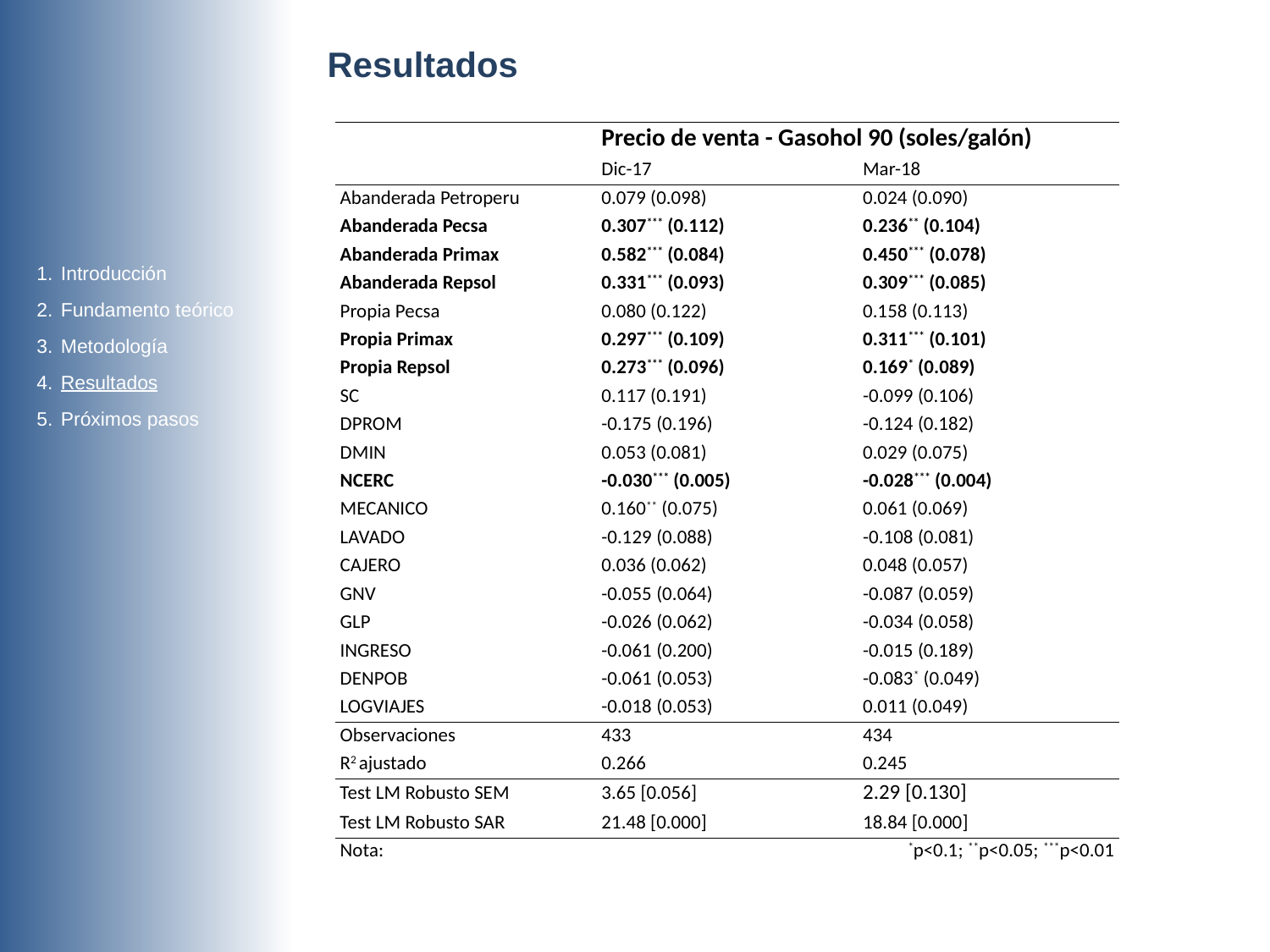

Resultados
|  |  |  |
| --- | --- | --- |
|  | Precio de venta - Gasohol 90 (soles/galón) |  |
|  | Dic-17 | Mar-18 |
| Abanderada Petroperu | 0.079 (0.098) | 0.024 (0.090) |
| Abanderada Pecsa | 0.307\*\*\* (0.112) | 0.236\*\* (0.104) |
| Abanderada Primax | 0.582\*\*\* (0.084) | 0.450\*\*\* (0.078) |
| Abanderada Repsol | 0.331\*\*\* (0.093) | 0.309\*\*\* (0.085) |
| Propia Pecsa | 0.080 (0.122) | 0.158 (0.113) |
| Propia Primax | 0.297\*\*\* (0.109) | 0.311\*\*\* (0.101) |
| Propia Repsol | 0.273\*\*\* (0.096) | 0.169\* (0.089) |
| SC | 0.117 (0.191) | -0.099 (0.106) |
| DPROM | -0.175 (0.196) | -0.124 (0.182) |
| DMIN | 0.053 (0.081) | 0.029 (0.075) |
| NCERC | -0.030\*\*\* (0.005) | -0.028\*\*\* (0.004) |
| MECANICO | 0.160\*\* (0.075) | 0.061 (0.069) |
| LAVADO | -0.129 (0.088) | -0.108 (0.081) |
| CAJERO | 0.036 (0.062) | 0.048 (0.057) |
| GNV | -0.055 (0.064) | -0.087 (0.059) |
| GLP | -0.026 (0.062) | -0.034 (0.058) |
| INGRESO | -0.061 (0.200) | -0.015 (0.189) |
| DENPOB | -0.061 (0.053) | -0.083\* (0.049) |
| LOGVIAJES | -0.018 (0.053) | 0.011 (0.049) |
| Observaciones | 433 | 434 |
| R2 ajustado | 0.266 | 0.245 |
| Test LM Robusto SEM | 3.65 [0.056] | 2.29 [0.130] |
| Test LM Robusto SAR | 21.48 [0.000] | 18.84 [0.000] |
| Nota: | \*p<0.1; \*\*p<0.05; \*\*\*p<0.01 |  |
Introducción
Fundamento teórico
Metodología
Resultados
Próximos pasos